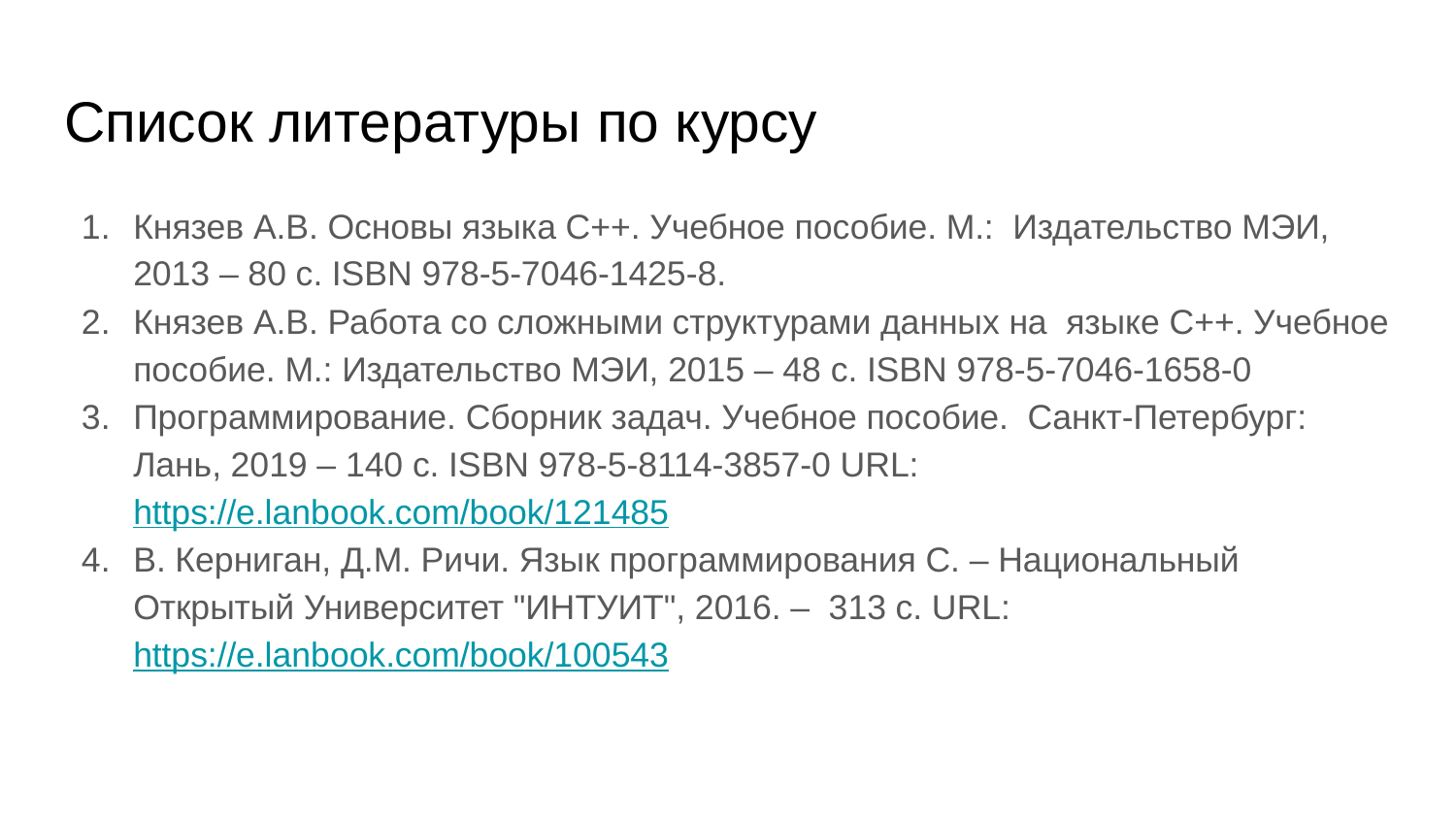

# Список литературы по курсу
Князев А.В. Основы языка С++. Учебное пособие. М.:  Издательство МЭИ, 2013 – 80 с. ISBN 978-5-7046-1425-8.
Князев А.В. Работа со сложными структурами данных на  языке С++. Учебное пособие. М.: Издательство МЭИ, 2015 – 48 с. ISBN 978-5-7046-1658-0
Программирование. Сборник задач. Учебное пособие.  Санкт-Петербург: Лань, 2019 – 140 с. ISBN 978-5-8114-3857-0 URL: https://e.lanbook.com/book/121485
В. Керниган, Д.М. Ричи. Язык программирования C. – Национальный Открытый Университет "ИНТУИТ", 2016. –  313 с. URL: https://e.lanbook.com/book/100543